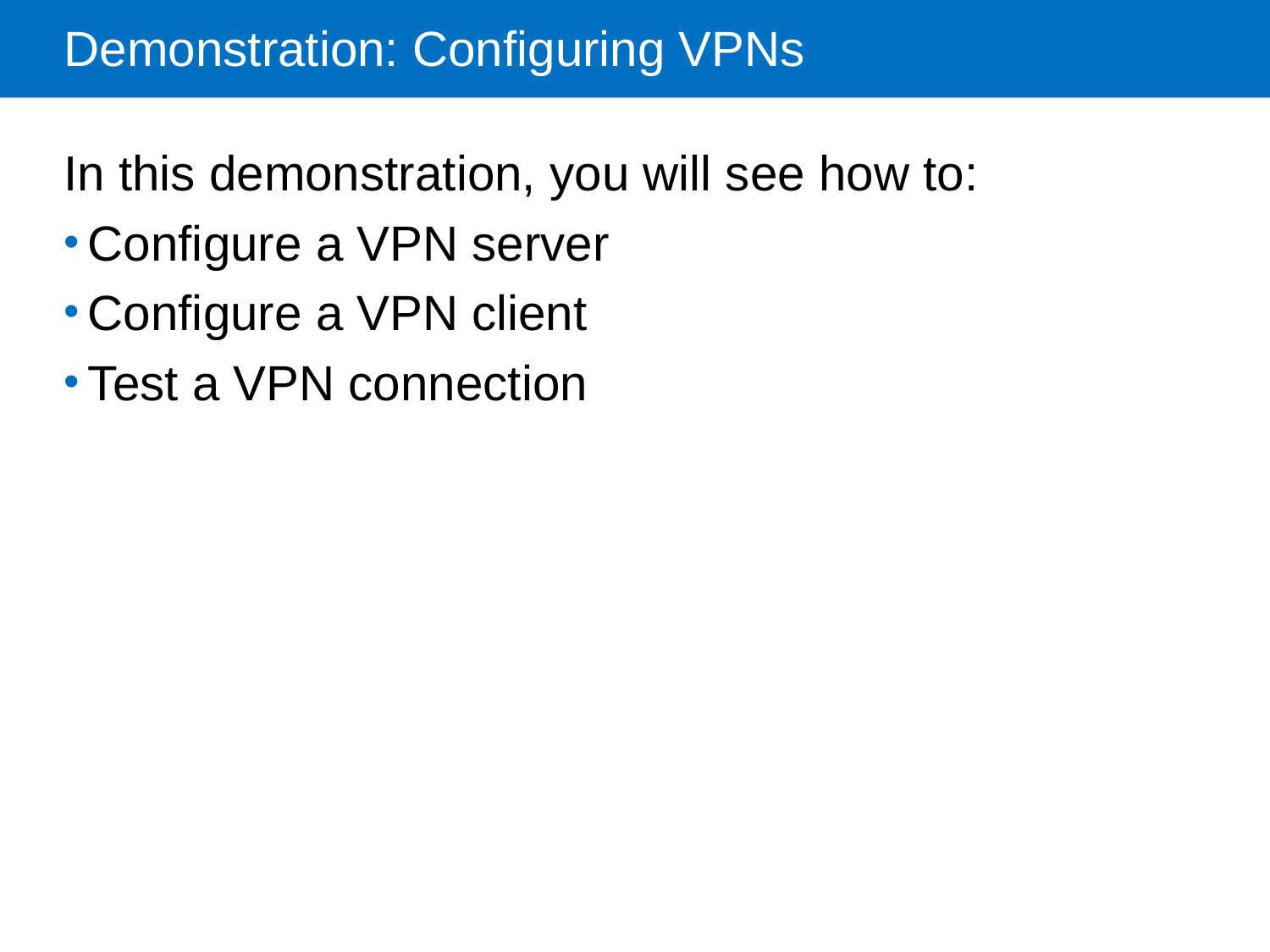

# Demonstration: Configuring VPNs
In this demonstration, you will see how to:
Configure a VPN server
Configure a VPN client
Test a VPN connection